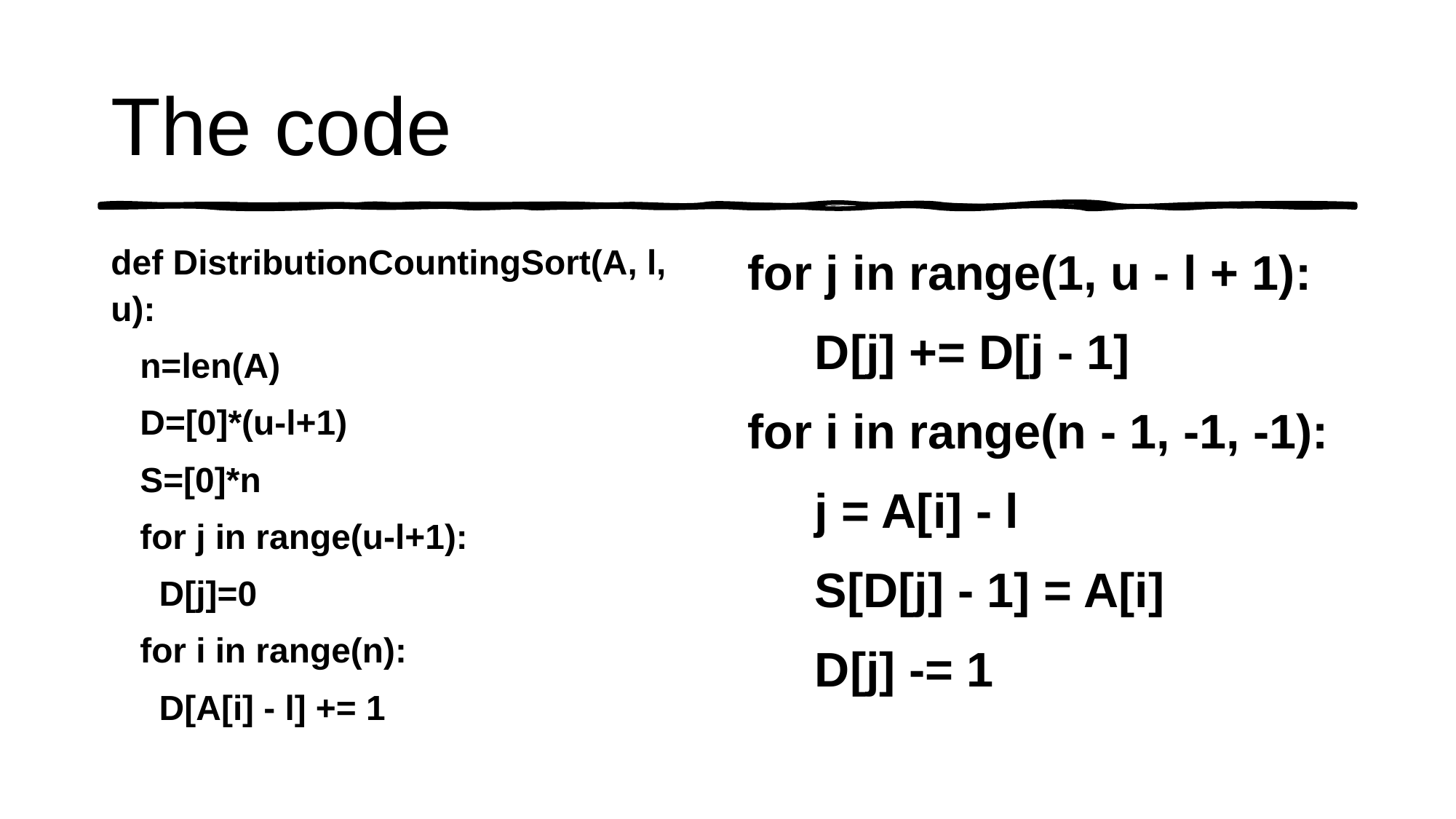

# The code
def DistributionCountingSort(A, l, u):
   n=len(A)
   D=[0]*(u-l+1)
   S=[0]*n
   for j in range(u-l+1):
     D[j]=0
   for i in range(n):
     D[A[i] - l] += 1
for j in range(1, u - l + 1):
     D[j] += D[j - 1]
for i in range(n - 1, -1, -1):
     j = A[i] - l
     S[D[j] - 1] = A[i]
     D[j] -= 1